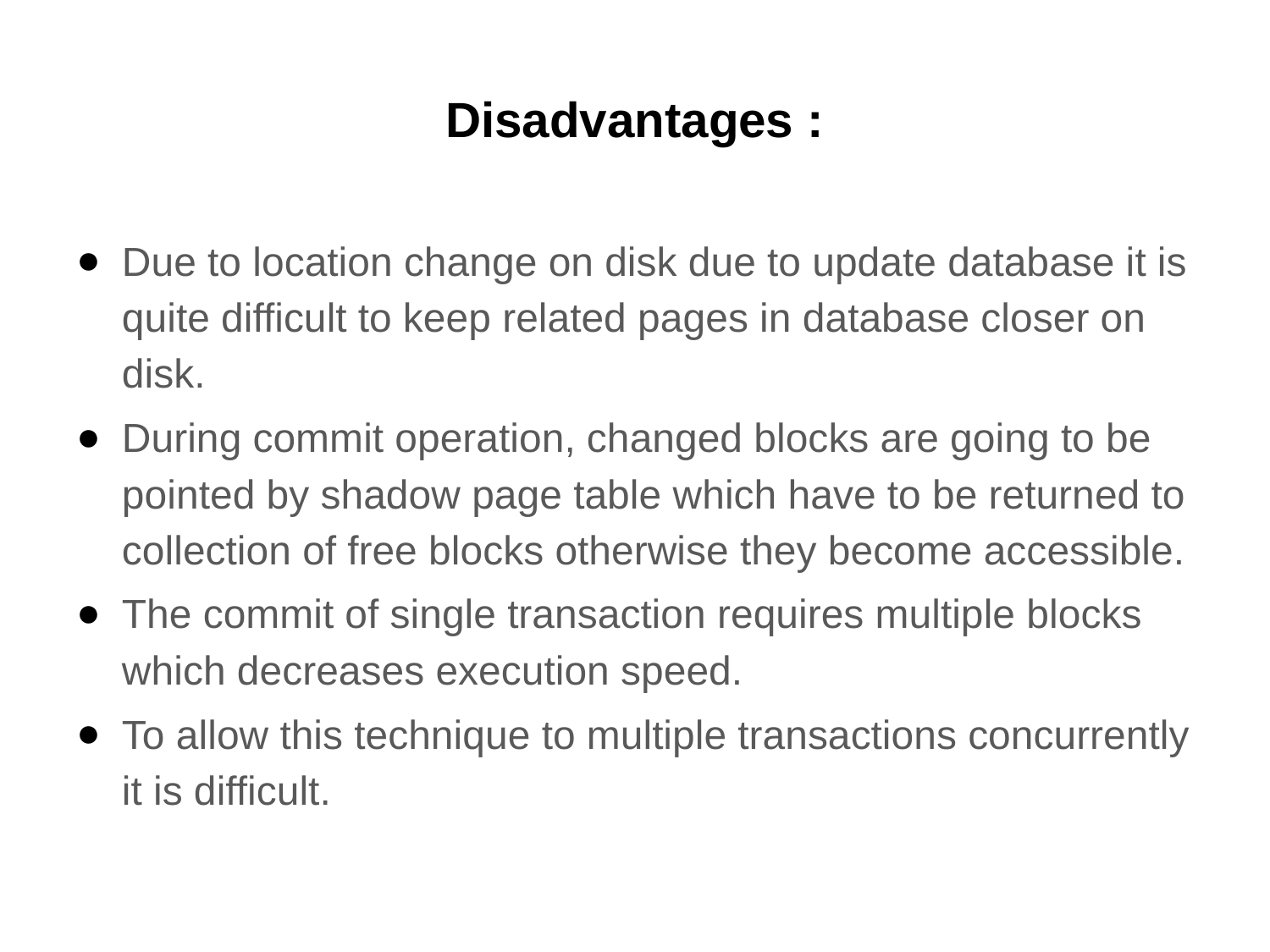

# Disadvantages :
Due to location change on disk due to update database it is quite difficult to keep related pages in database closer on disk.
During commit operation, changed blocks are going to be pointed by shadow page table which have to be returned to collection of free blocks otherwise they become accessible.
The commit of single transaction requires multiple blocks which decreases execution speed.
To allow this technique to multiple transactions concurrently it is difficult.